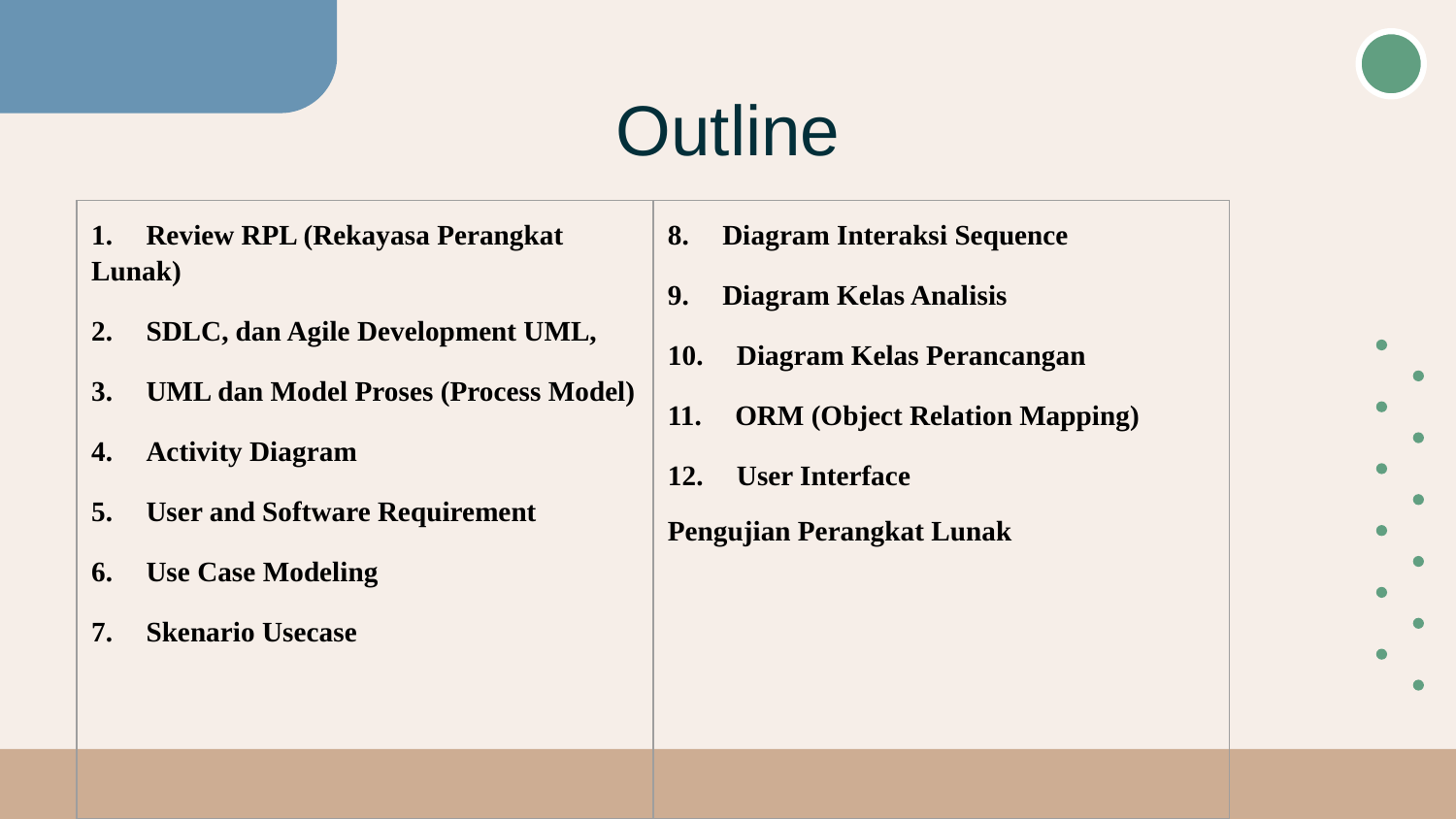

# Outline
| 1. Review RPL (Rekayasa Perangkat Lunak) 2. SDLC, dan Agile Development UML, 3. UML dan Model Proses (Process Model) 4. Activity Diagram 5. User and Software Requirement 6. Use Case Modeling 7. Skenario Usecase | 8. Diagram Interaksi Sequence 9. Diagram Kelas Analisis 10. Diagram Kelas Perancangan 11. ORM (Object Relation Mapping) 12. User Interface Pengujian Perangkat Lunak |
| --- | --- |